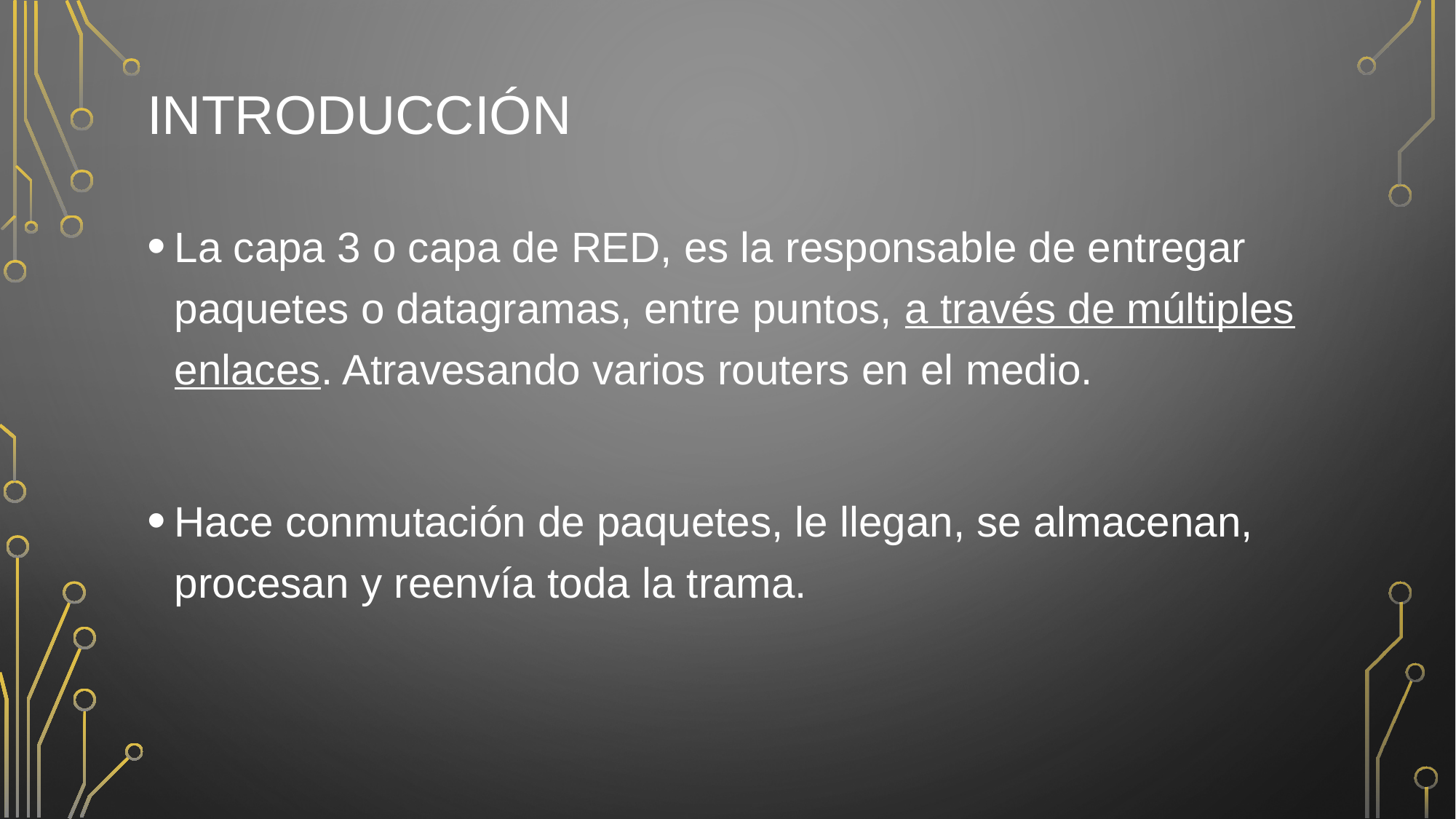

# Introducción
La capa 3 o capa de RED, es la responsable de entregar paquetes o datagramas, entre puntos, a través de múltiples enlaces. Atravesando varios routers en el medio.

Hace conmutación de paquetes, le llegan, se almacenan, procesan y reenvía toda la trama.